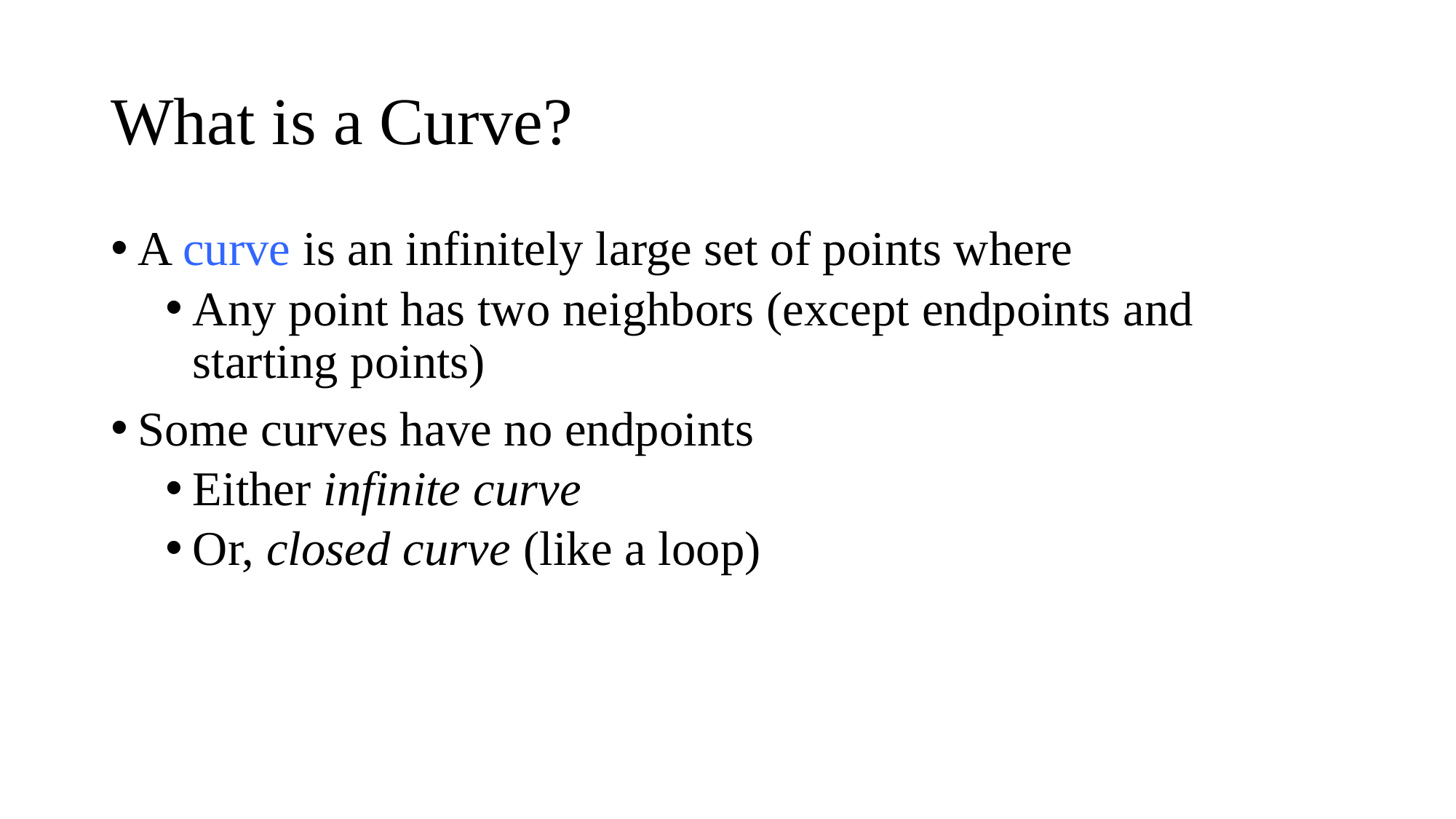

# What is a Curve?
A curve is an infinitely large set of points where
Any point has two neighbors (except endpoints and starting points)
Some curves have no endpoints
Either infinite curve
Or, closed curve (like a loop)